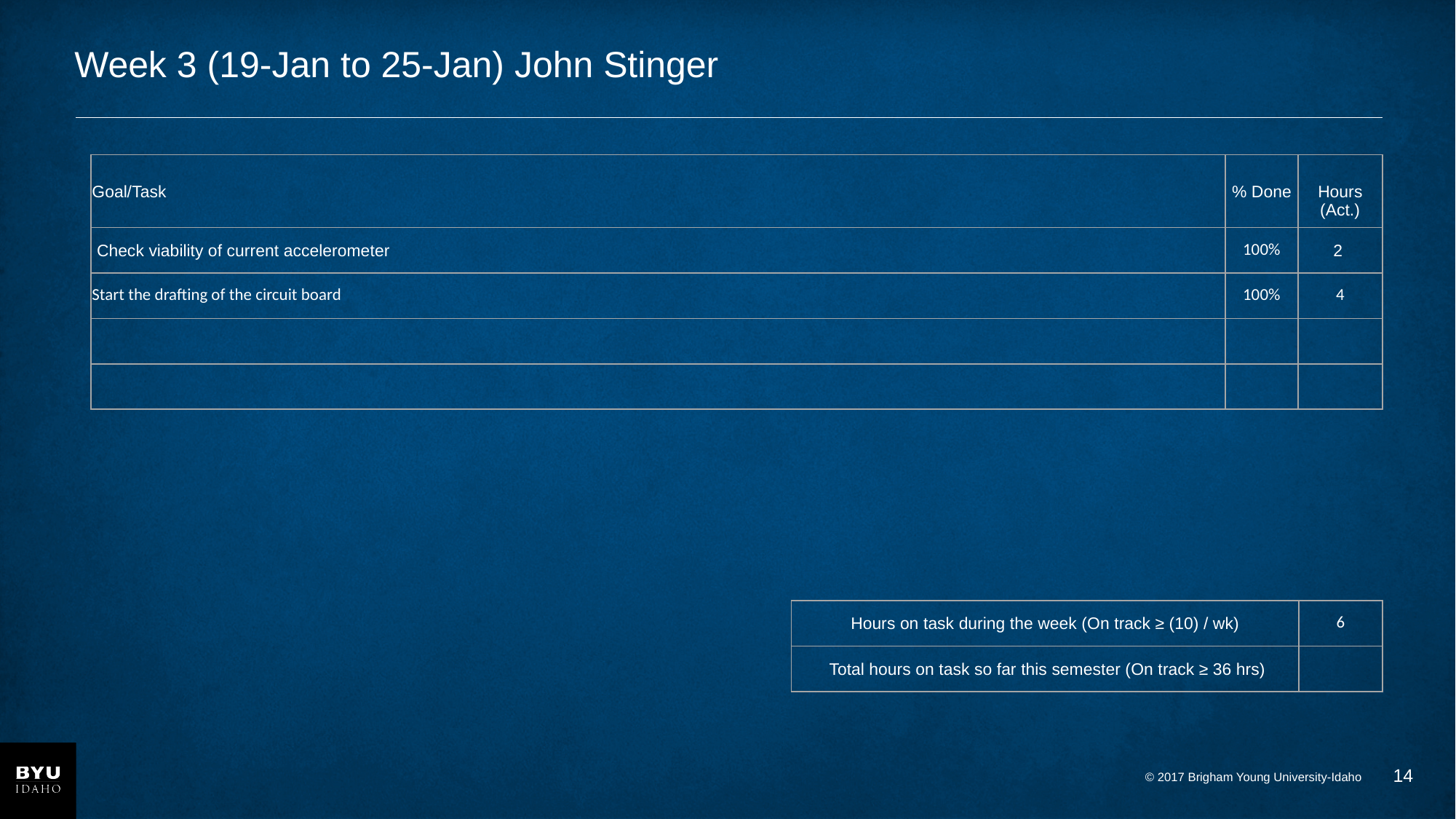

# Week 3 (19-Jan to 25-Jan) John Stinger
| Goal/Task | % Done | Hours (Act.) |
| --- | --- | --- |
| Check viability of current accelerometer | 100% | 2 |
| Start the drafting of the circuit board | 100% | 4 |
|  |  |  |
|  |  |  |
| Hours on task during the week (On track ≥ (10) / wk) | 6 |
| --- | --- |
| Total hours on task so far this semester (On track ≥ 36 hrs) |  |